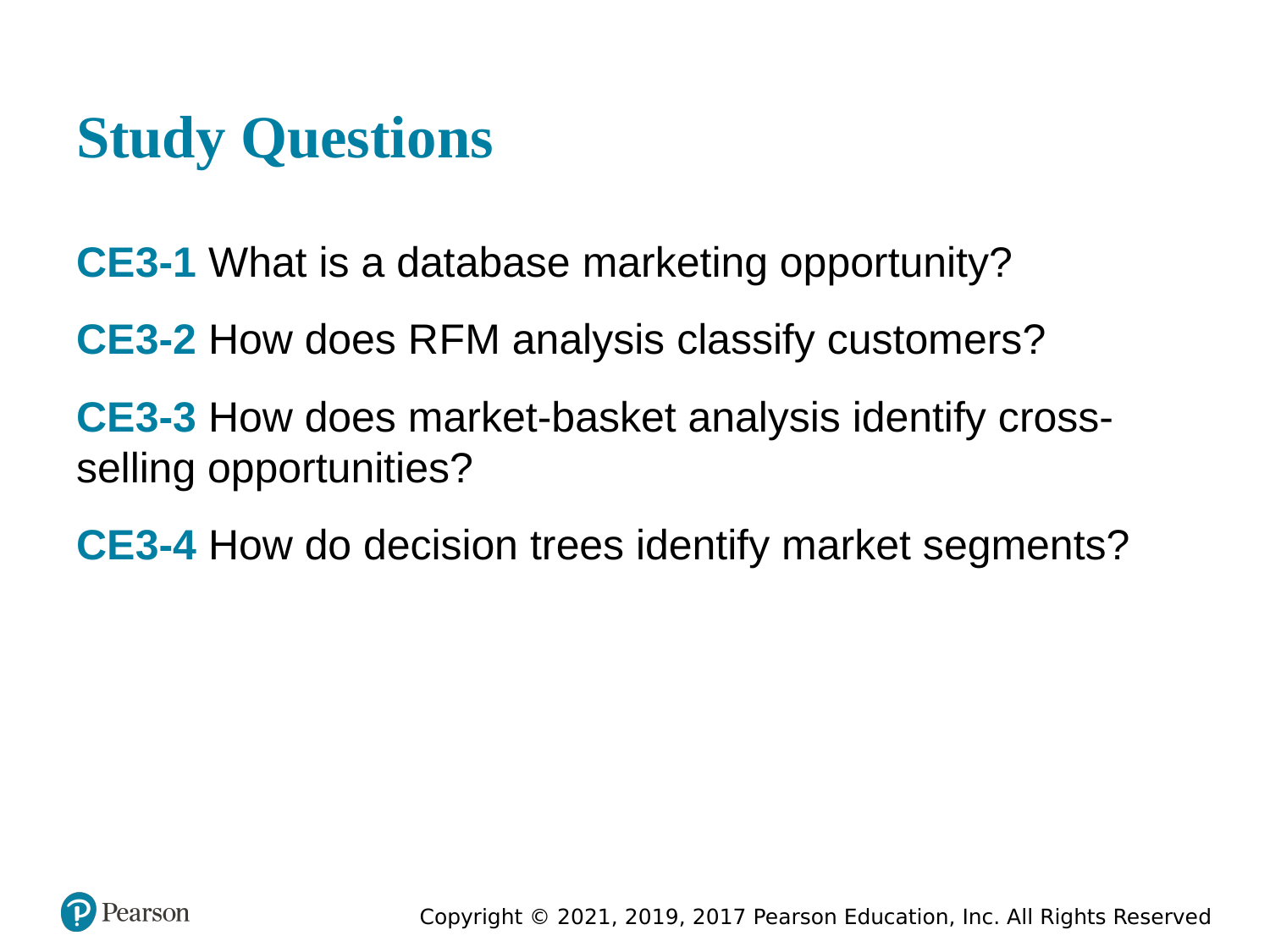

# Study Questions
CE 3-1 What is a database marketing opportunity?
CE 3-2 How does R F M analysis classify customers?
CE 3-3 How does market-basket analysis identify cross-selling opportunities?
CE 3-4 How do decision trees identify market segments?